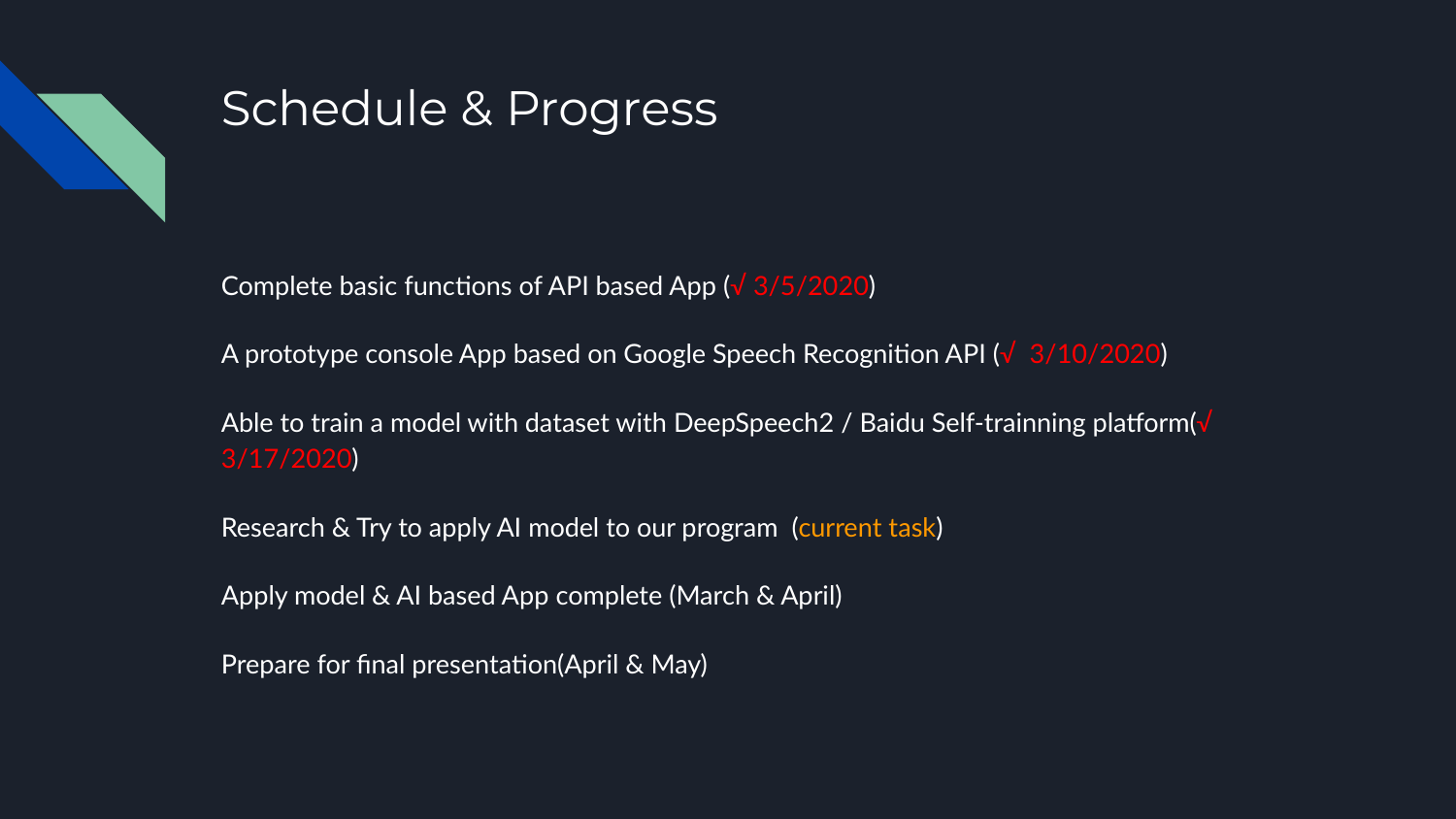

# Schedule & Progress
Complete basic functions of API based App (√ 3/5/2020)
A prototype console App based on Google Speech Recognition API (√  3/10/2020)
Able to train a model with dataset with DeepSpeech2 / Baidu Self-trainning platform(√  3/17/2020)
Research & Try to apply AI model to our program  (current task)
Apply model & AI based App complete (March & April)
Prepare for final presentation(April & May)